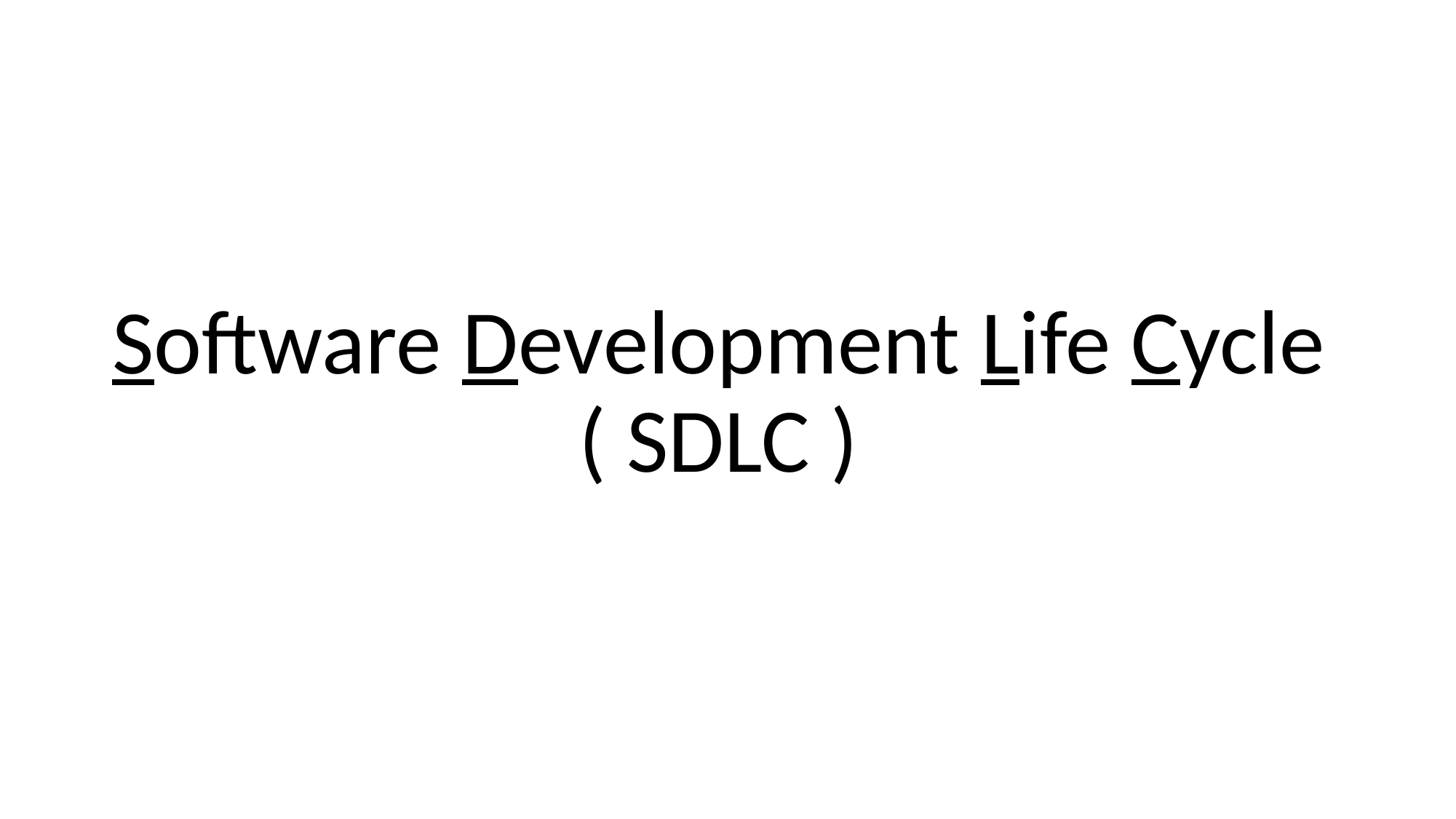

# Software Development Life Cycle ( SDLC )